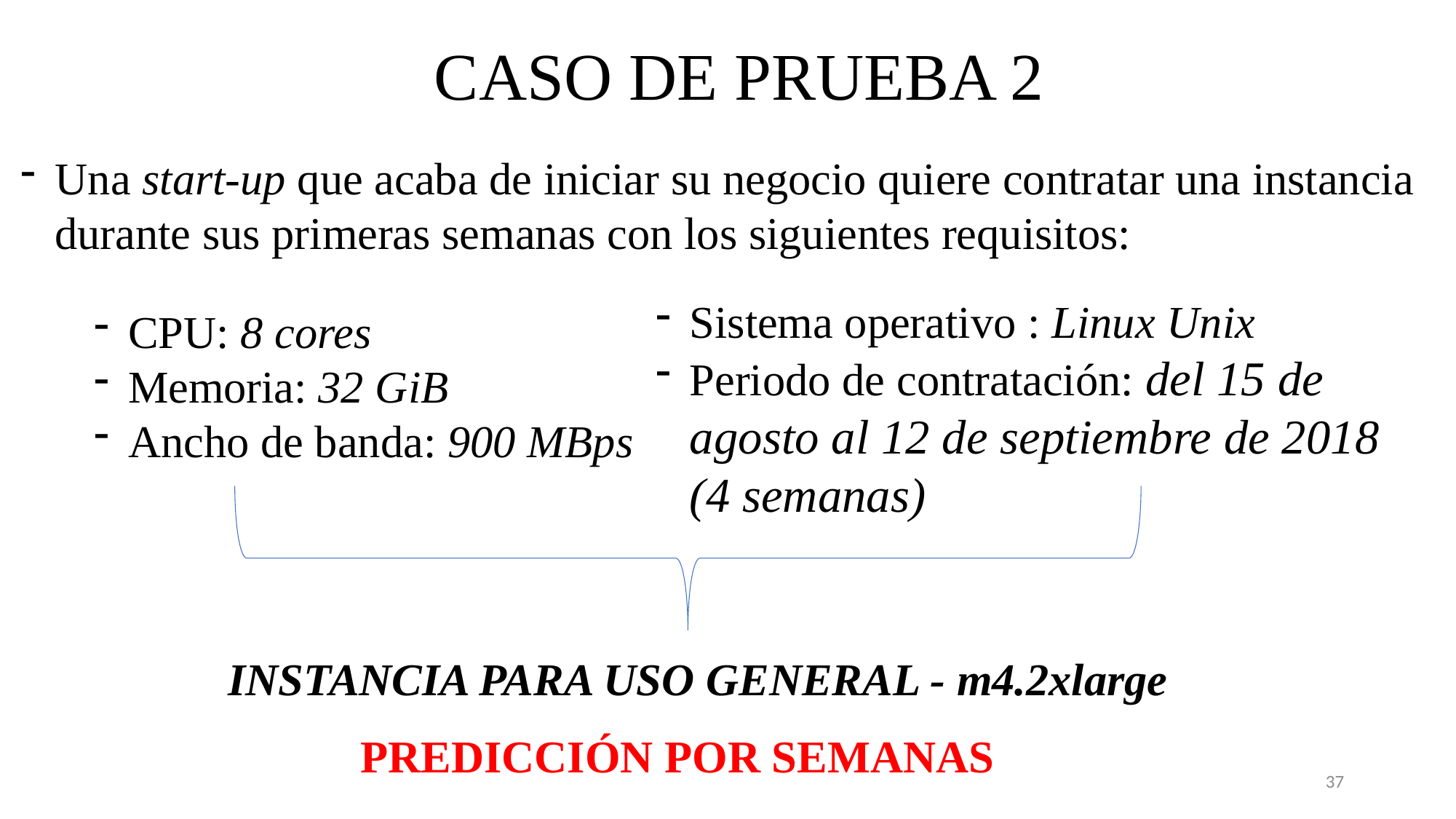

CASO DE PRUEBA 2

Una start-up que acaba de iniciar su negocio quiere contratar una instancia durante sus primeras semanas con los siguientes requisitos:

Sistema operativo : Linux Unix
Periodo de contratación: del 15 de agosto al 12 de septiembre de 2018 (4 semanas)
CPU: 8 cores
Memoria: 32 GiB
Ancho de banda: 900 MBps
INSTANCIA PARA USO GENERAL - m4.2xlarge
PREDICCIÓN POR SEMANAS
37